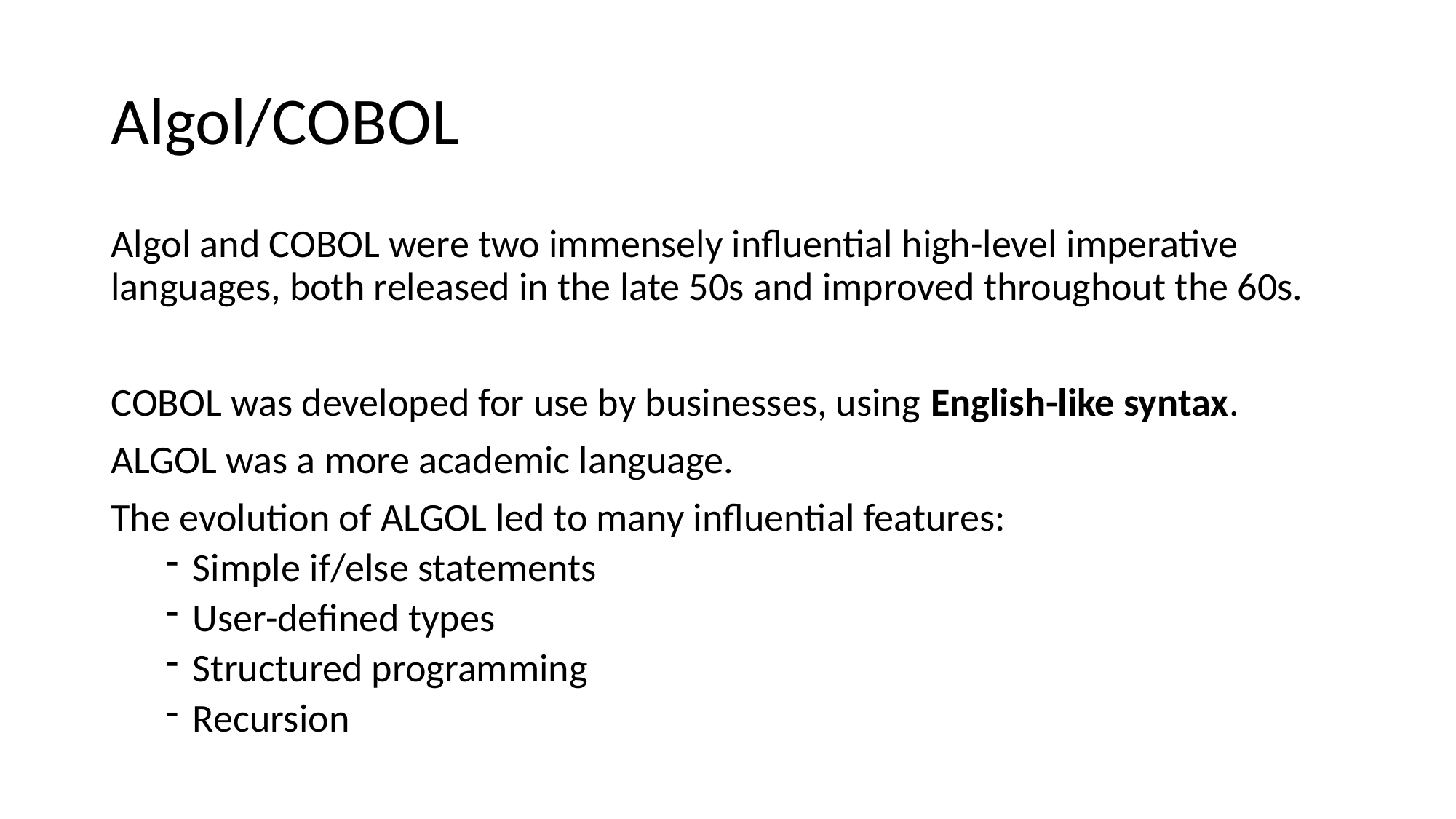

# Algol/COBOL
Algol and COBOL were two immensely influential high-level imperative languages, both released in the late 50s and improved throughout the 60s.

COBOL was developed for use by businesses, using English-like syntax.
ALGOL was a more academic language.
The evolution of ALGOL led to many influential features:
Simple if/else statements
User-defined types
Structured programming
Recursion